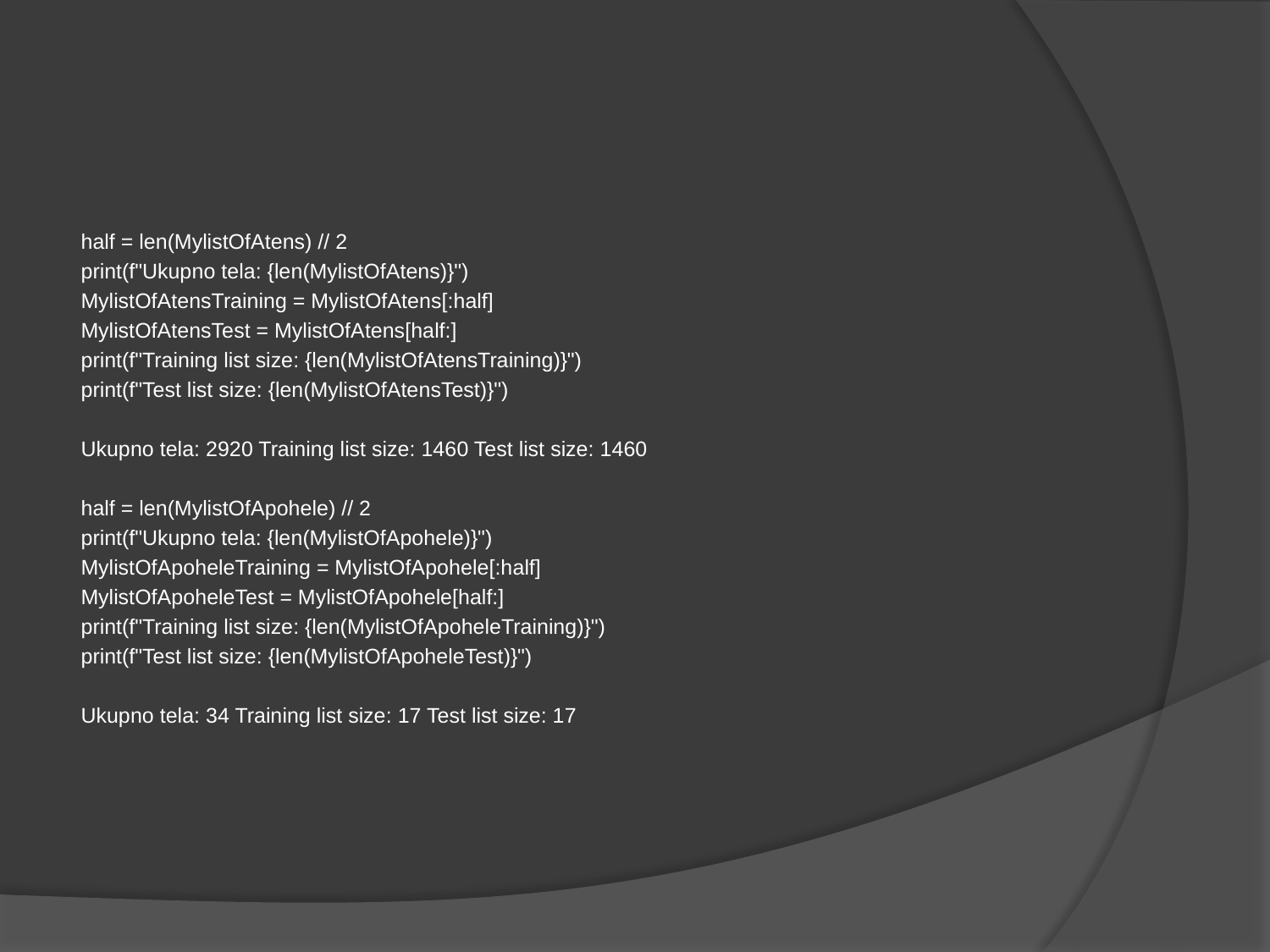

#
half = len(MylistOfAtens) // 2
print(f"Ukupno tela: {len(MylistOfAtens)}")
MylistOfAtensTraining = MylistOfAtens[:half]
MylistOfAtensTest = MylistOfAtens[half:]
print(f"Training list size: {len(MylistOfAtensTraining)}")
print(f"Test list size: {len(MylistOfAtensTest)}")

Ukupno tela: 2920 Training list size: 1460 Test list size: 1460

half = len(MylistOfApohele) // 2
print(f"Ukupno tela: {len(MylistOfApohele)}")
MylistOfApoheleTraining = MylistOfApohele[:half]
MylistOfApoheleTest = MylistOfApohele[half:]
print(f"Training list size: {len(MylistOfApoheleTraining)}")
print(f"Test list size: {len(MylistOfApoheleTest)}")

Ukupno tela: 34 Training list size: 17 Test list size: 17